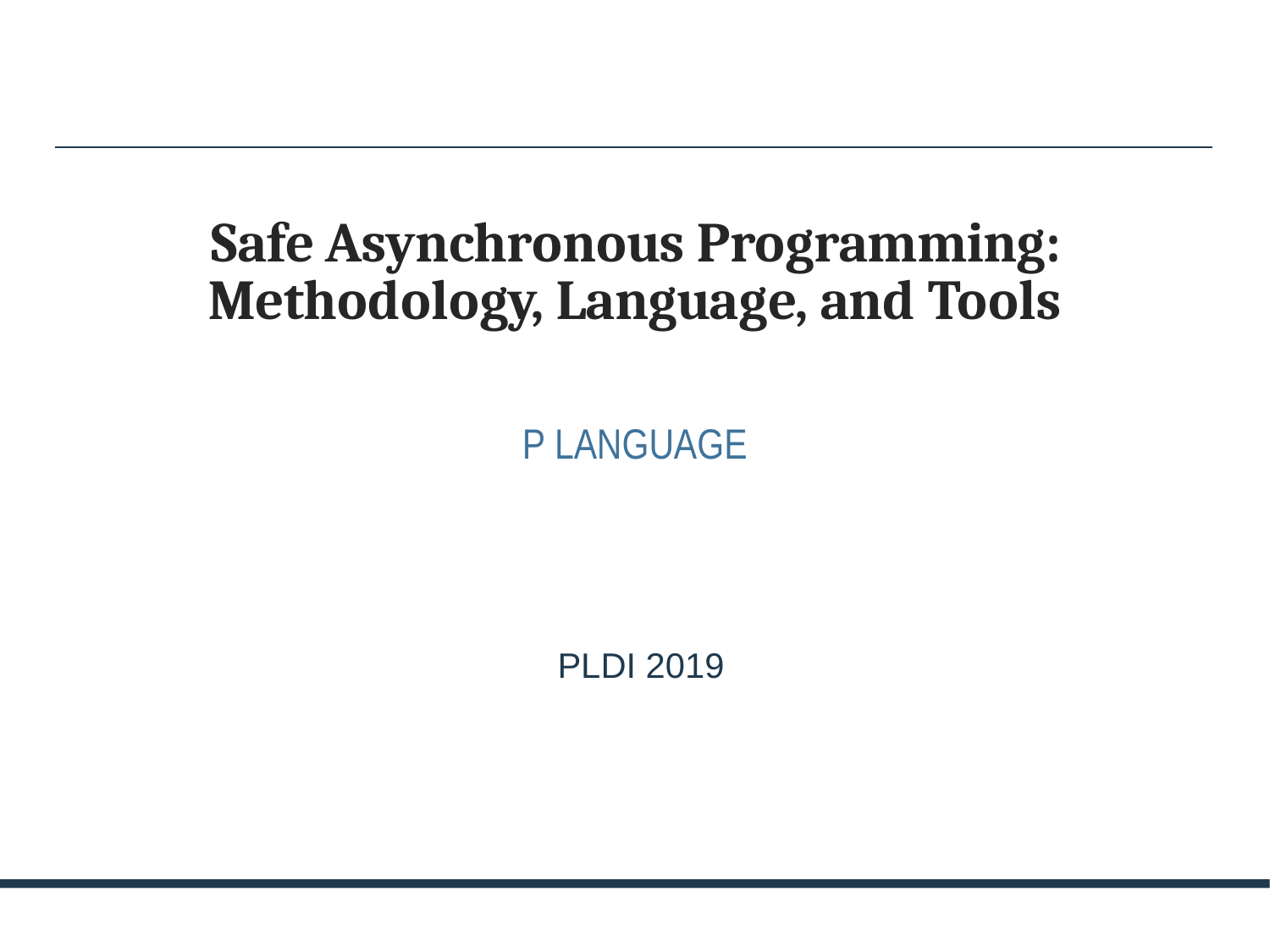

# Safe Asynchronous Programming: Methodology, Language, and Tools
P Language
PLDI 2019